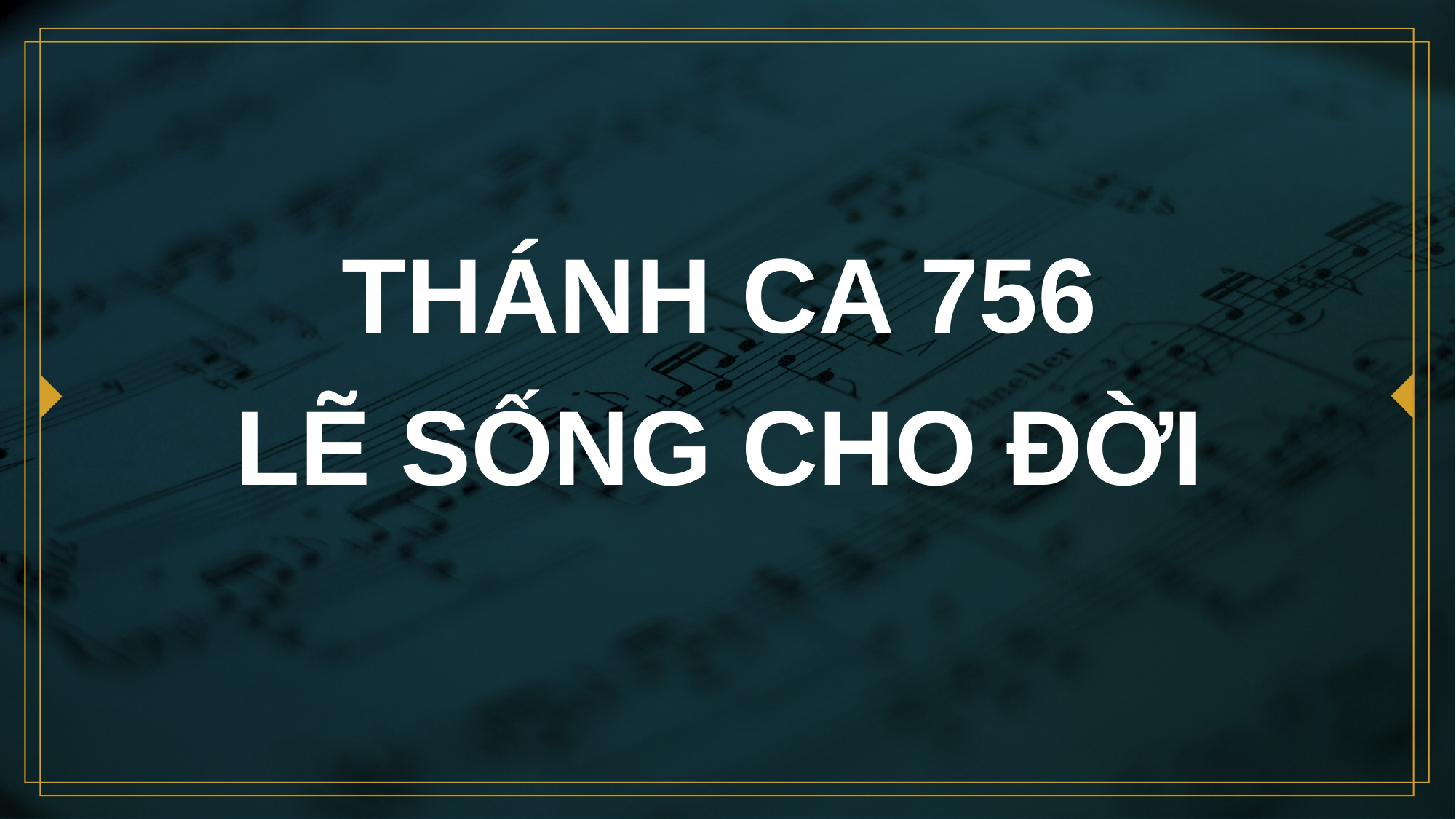

# THÁNH CA 756 LẼ SỐNG CHO ĐỜI